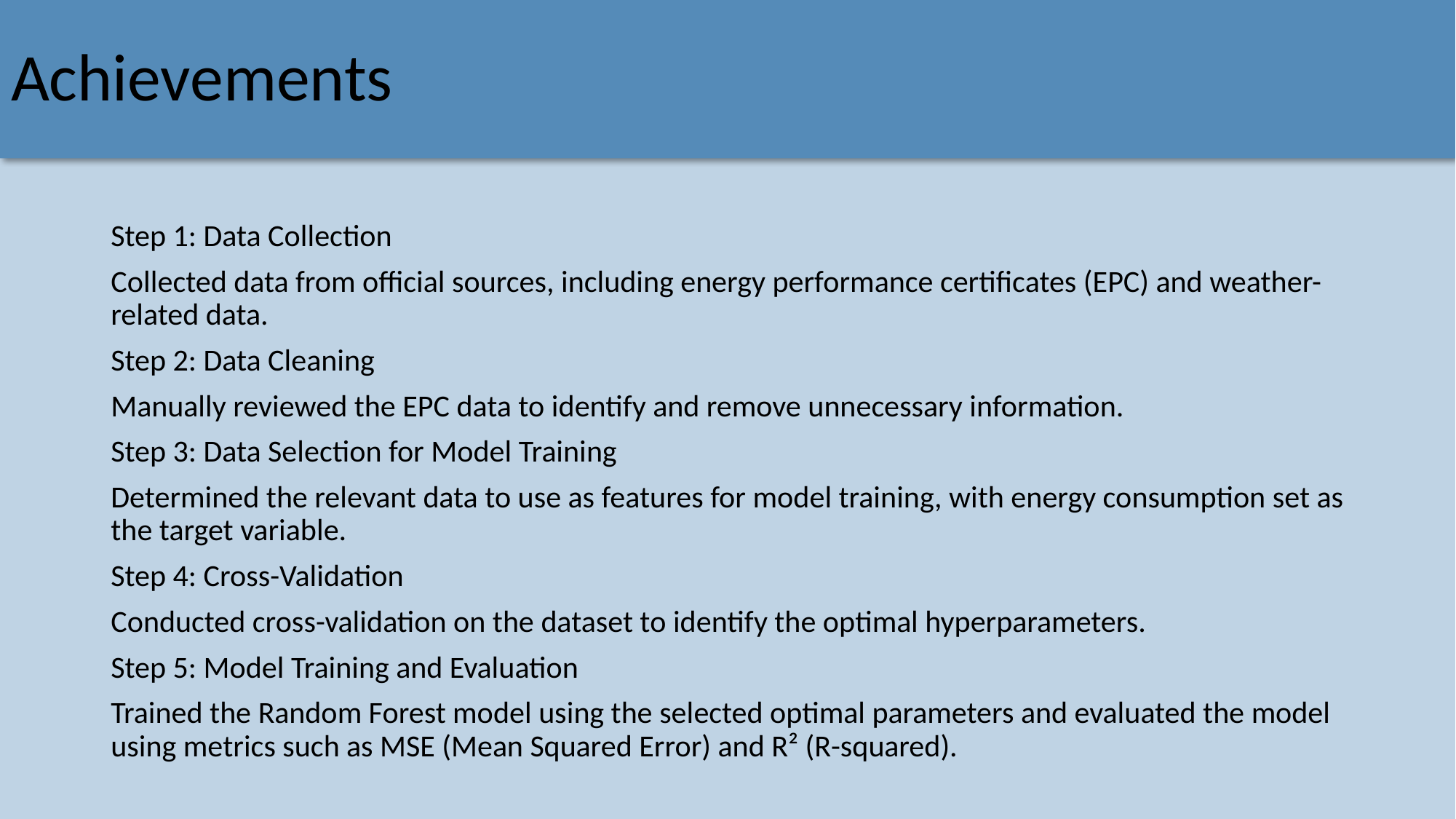

Achievements
Step 1: Data Collection
Collected data from official sources, including energy performance certificates (EPC) and weather-related data.
Step 2: Data Cleaning
Manually reviewed the EPC data to identify and remove unnecessary information.
Step 3: Data Selection for Model Training
Determined the relevant data to use as features for model training, with energy consumption set as the target variable.
Step 4: Cross-Validation
Conducted cross-validation on the dataset to identify the optimal hyperparameters.
Step 5: Model Training and Evaluation
Trained the Random Forest model using the selected optimal parameters and evaluated the model using metrics such as MSE (Mean Squared Error) and R² (R-squared).